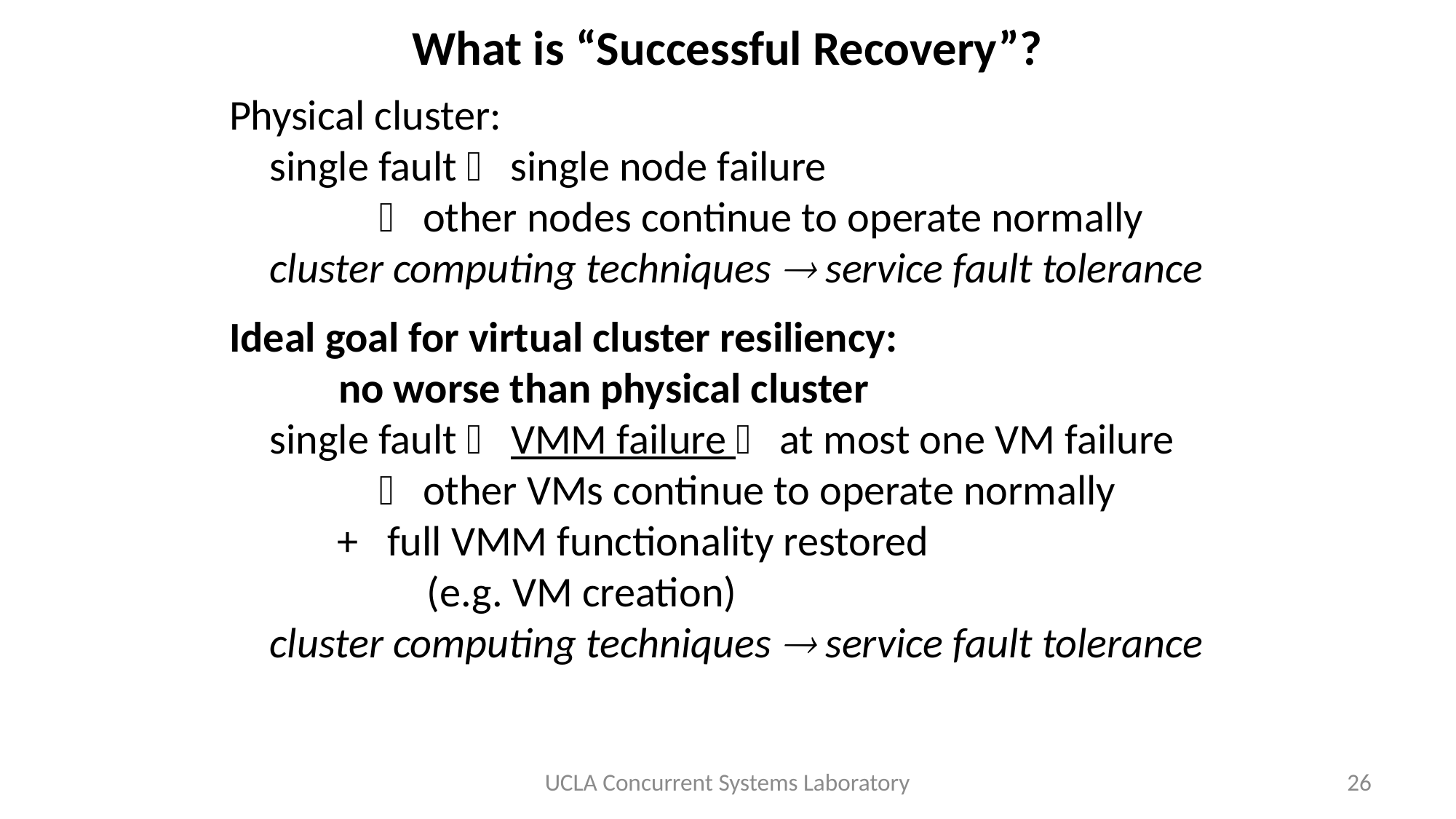

What is “Successful Recovery”?
Physical cluster:
single fault → single node failure
       	→ other nodes continue to operate normally
cluster computing techniques → service fault tolerance
Ideal goal for virtual cluster resiliency:
	no worse than physical cluster
single fault → VMM failure → at most one VM failure
    	→ other VMs continue to operate normally
       +   full VMM functionality restored
      	     (e.g. VM creation)
cluster computing techniques → service fault tolerance
UCLA Concurrent Systems Laboratory
26